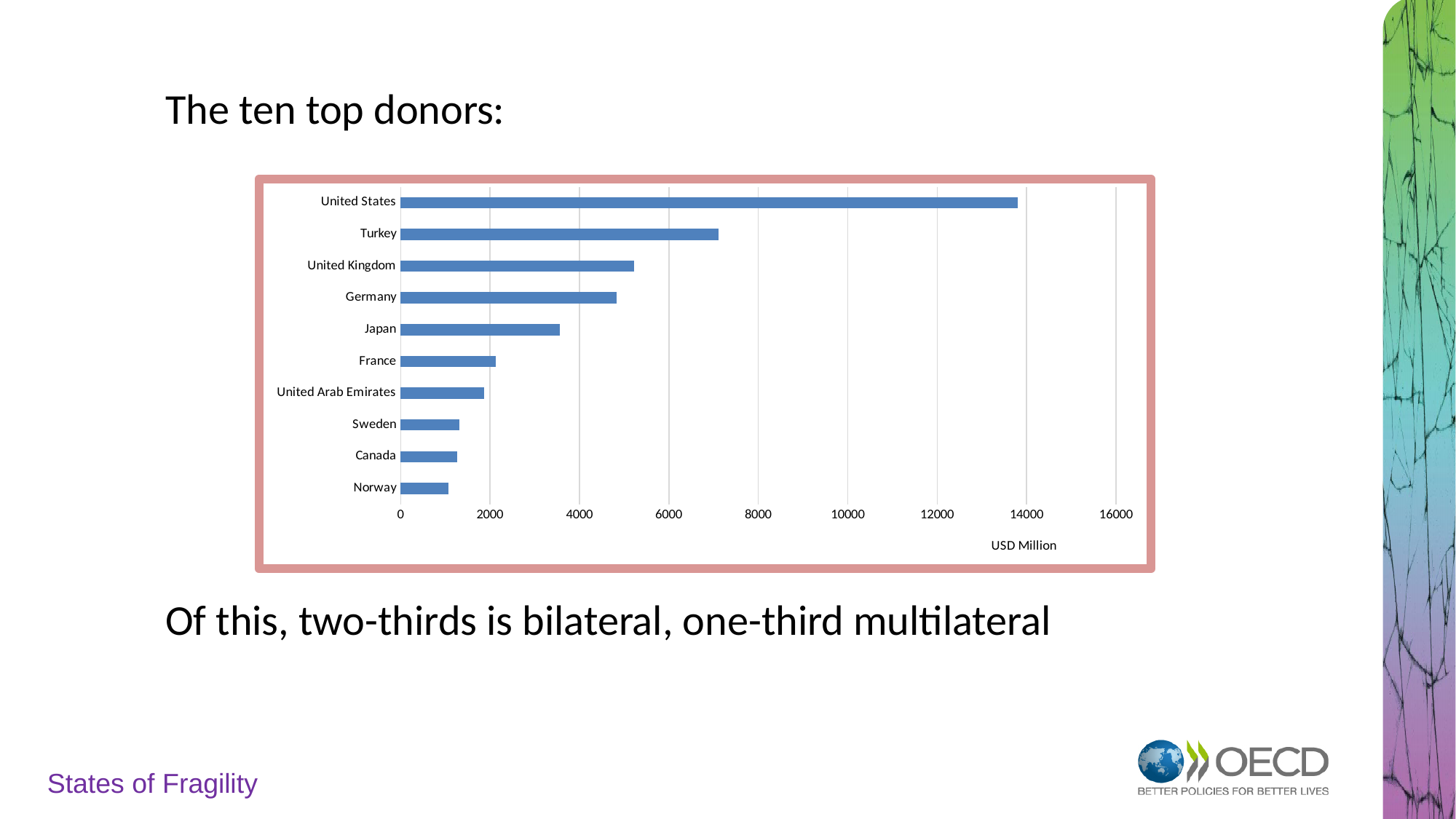

The ten top donors:

Of this, two-thirds is bilateral, one-third multilateral

### Chart

| Category | Total |
|---|---|
| Norway | 1067.97 |
| Canada | 1264.45 |
| Sweden | 1316.27 |
| United Arab Emirates | 1868.86 |
| France | 2135.4 |
| Japan | 3554.9300000000003 |
| Germany | 4828.29 |
| United Kingdom | 5220.88 |
| Turkey | 7102.23 |
| United States | 13799.53 |
# States of Fragility